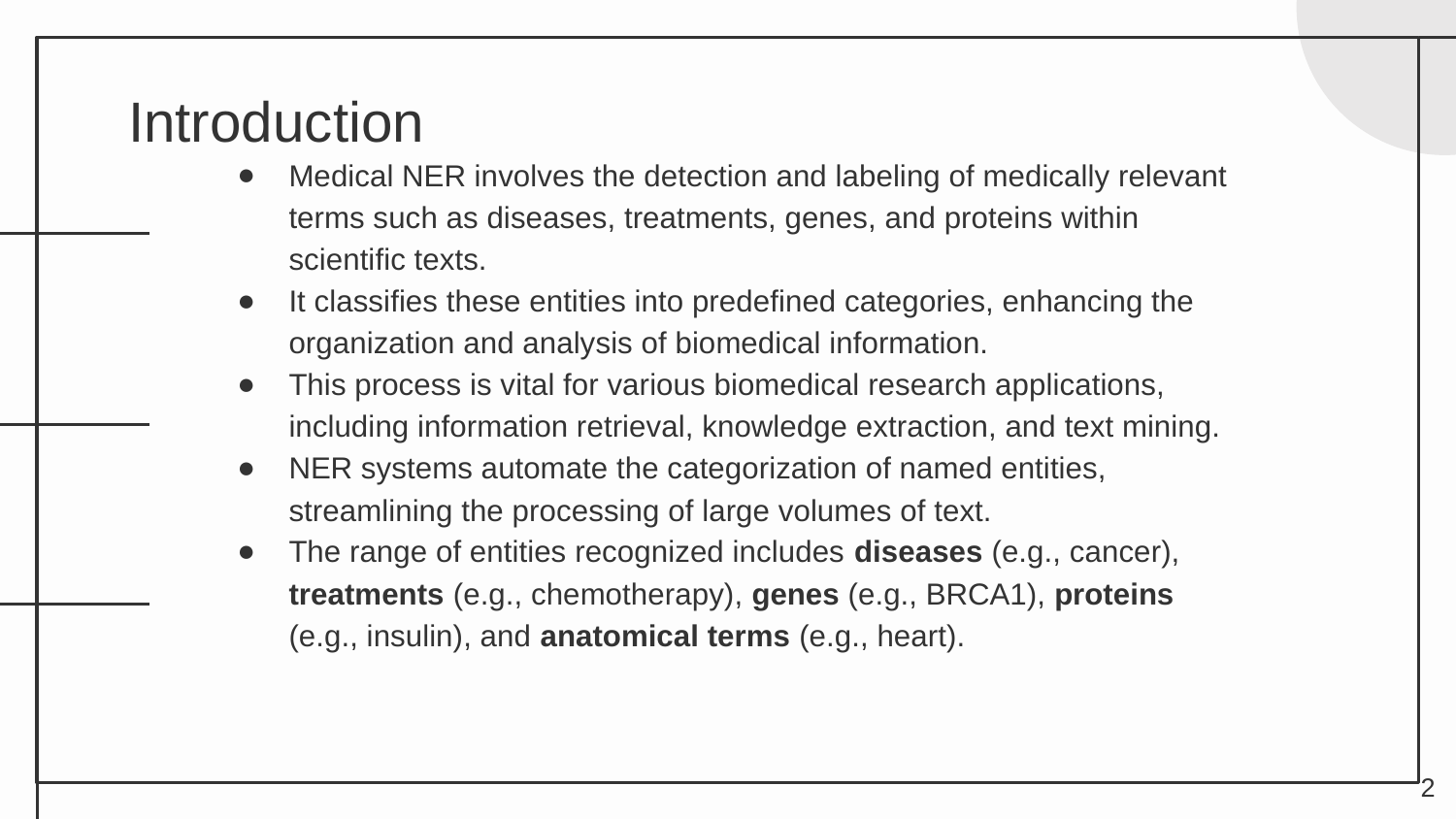

# Introduction
Medical NER involves the detection and labeling of medically relevant terms such as diseases, treatments, genes, and proteins within scientific texts.
It classifies these entities into predefined categories, enhancing the organization and analysis of biomedical information.
This process is vital for various biomedical research applications, including information retrieval, knowledge extraction, and text mining.
NER systems automate the categorization of named entities, streamlining the processing of large volumes of text.
The range of entities recognized includes diseases (e.g., cancer), treatments (e.g., chemotherapy), genes (e.g., BRCA1), proteins (e.g., insulin), and anatomical terms (e.g., heart).

2